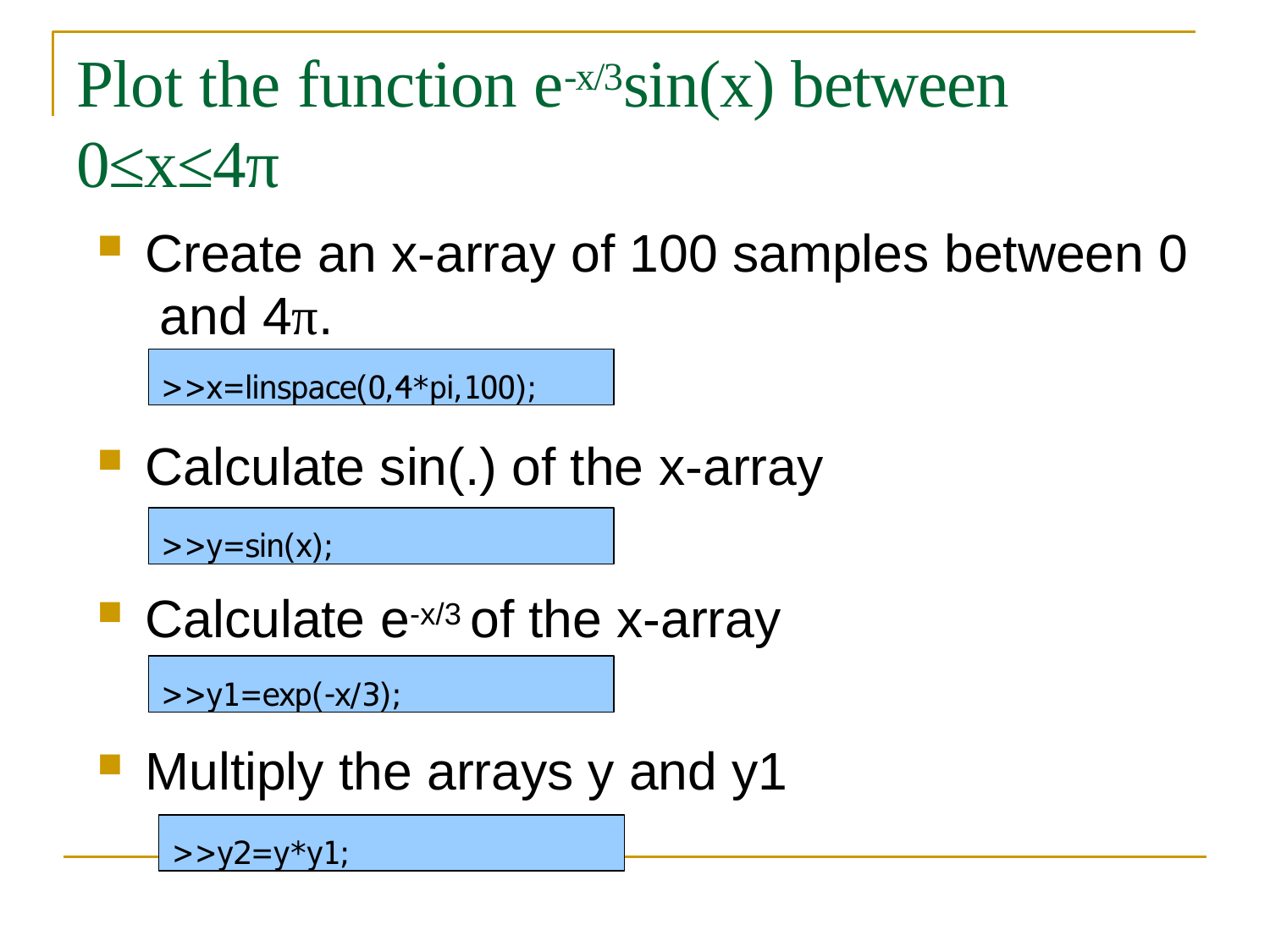

# Plot the function e-x/3sin(x) between  0≤x≤4π
Create an x-array of 100 samples between 0  and 4π.
>>x=linspace(0,4*pi,100);
Calculate sin(.) of the x-array
>>y=sin(x);
Calculate e-x/3 of the x-array
>>y1=exp(-x/3);
Multiply the arrays y and y1
>>y2=y*y1;